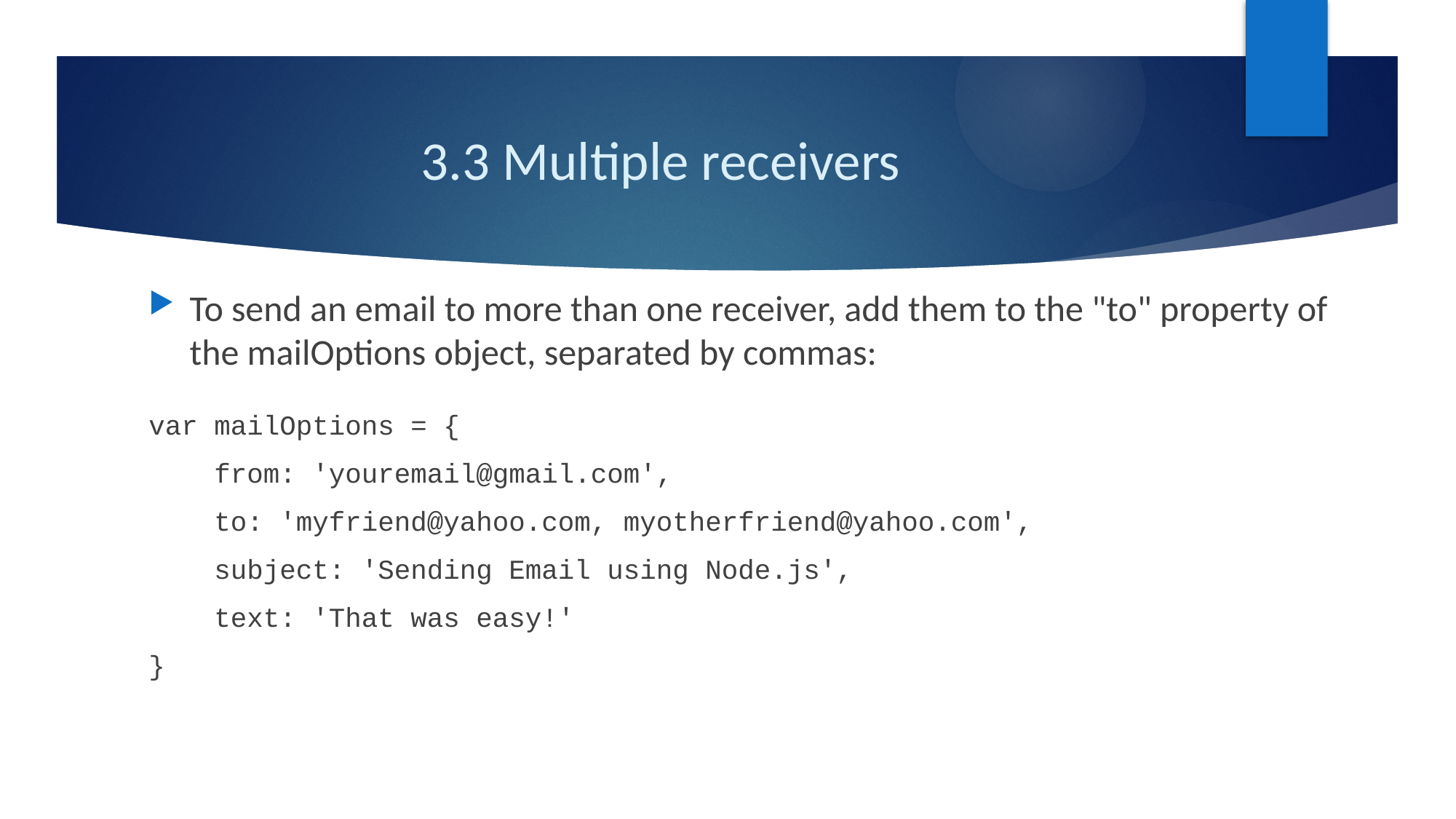

# 3.3 Multiple receivers
To send an email to more than one receiver, add them to the "to" property of the mailOptions object, separated by commas:

var mailOptions = {
    from: 'youremail@gmail.com',
    to: 'myfriend@yahoo.com, myotherfriend@yahoo.com',
    subject: 'Sending Email using Node.js',
    text: 'That was easy!'
}